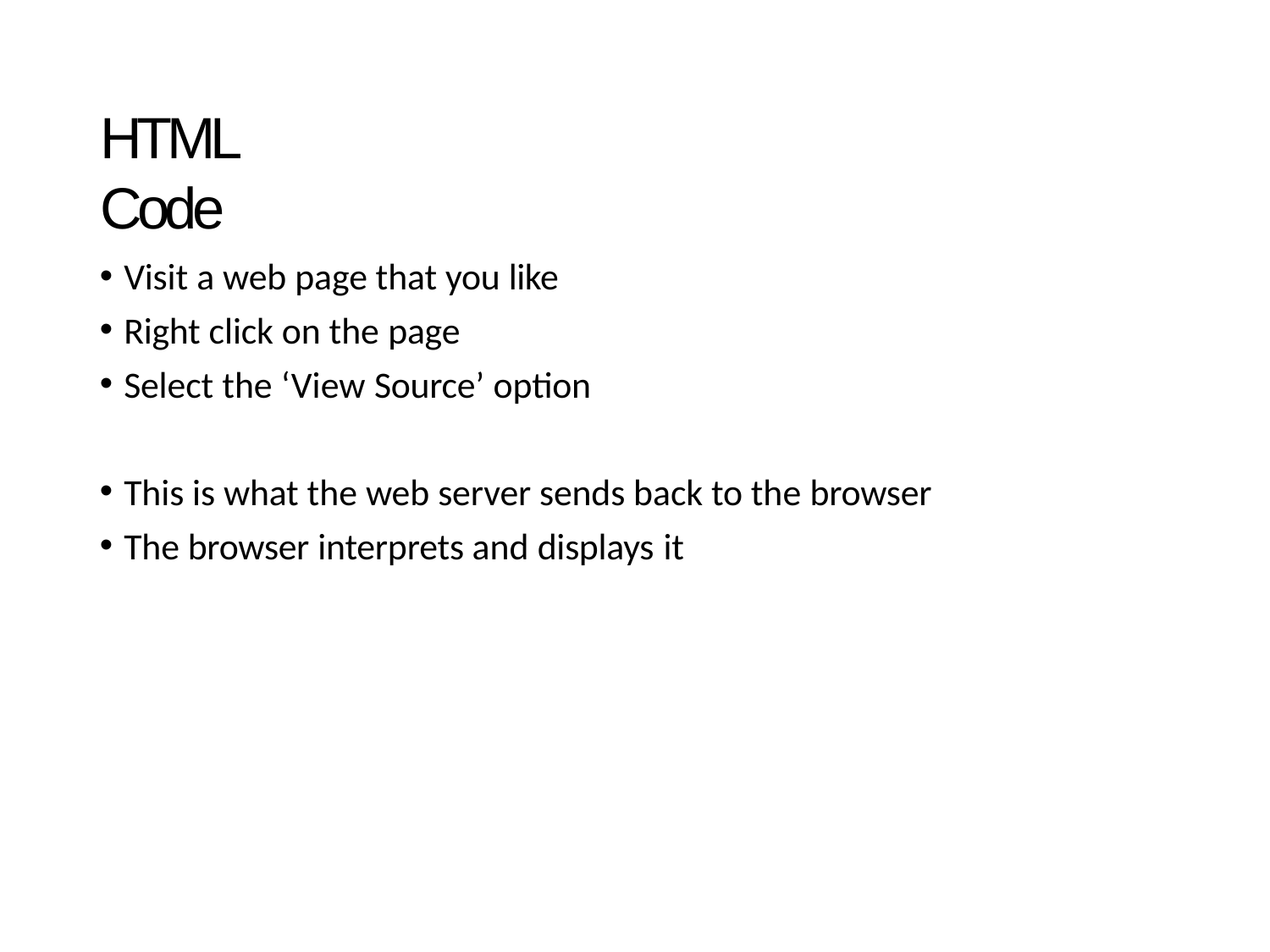

# HTML Code
Visit a web page that you like
Right click on the page
Select the ‘View Source’ option

This is what the web server sends back to the browser
The browser interprets and displays it